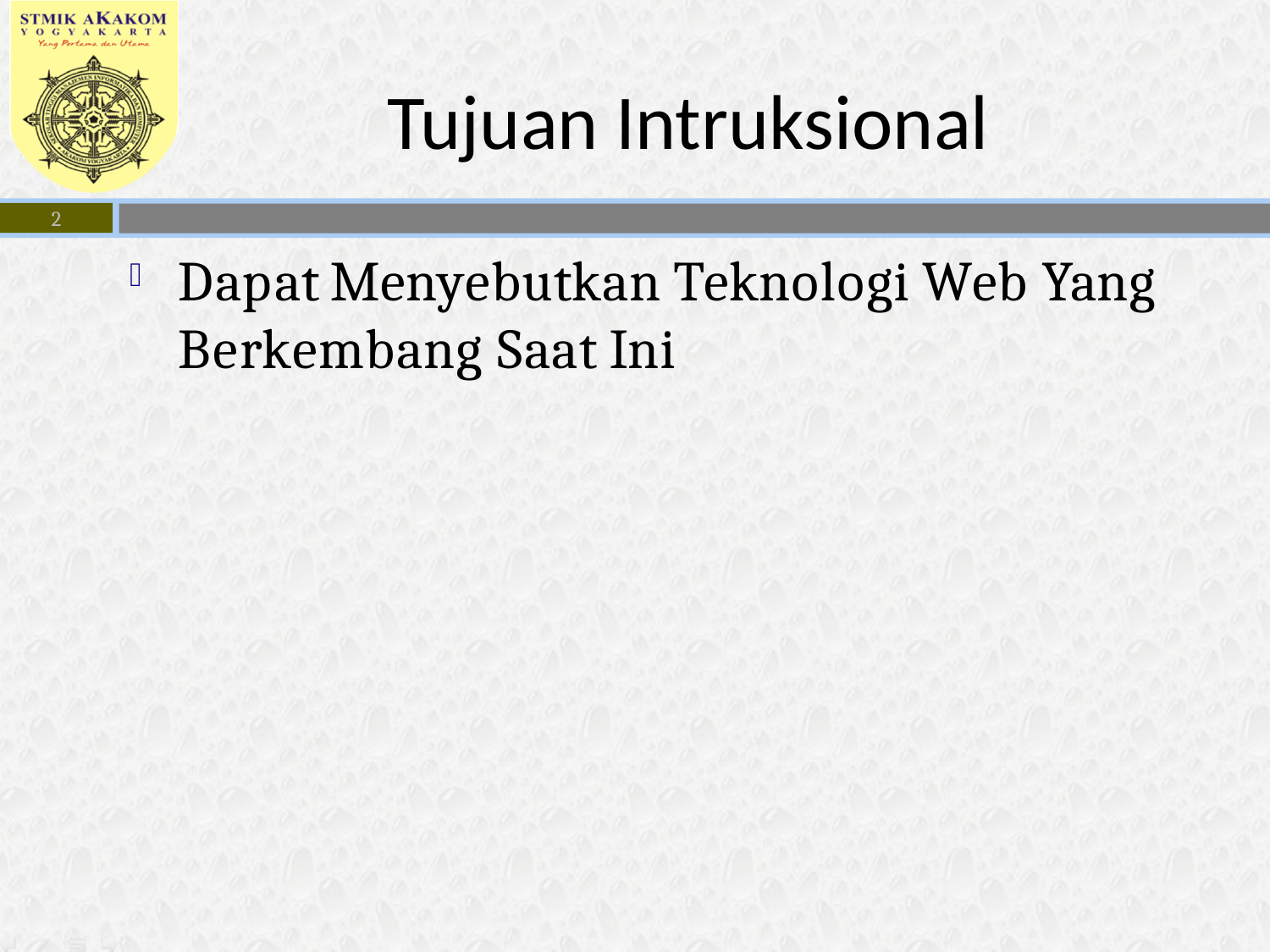

# Tujuan Intruksional
2
Dapat Menyebutkan Teknologi Web Yang Berkembang Saat Ini